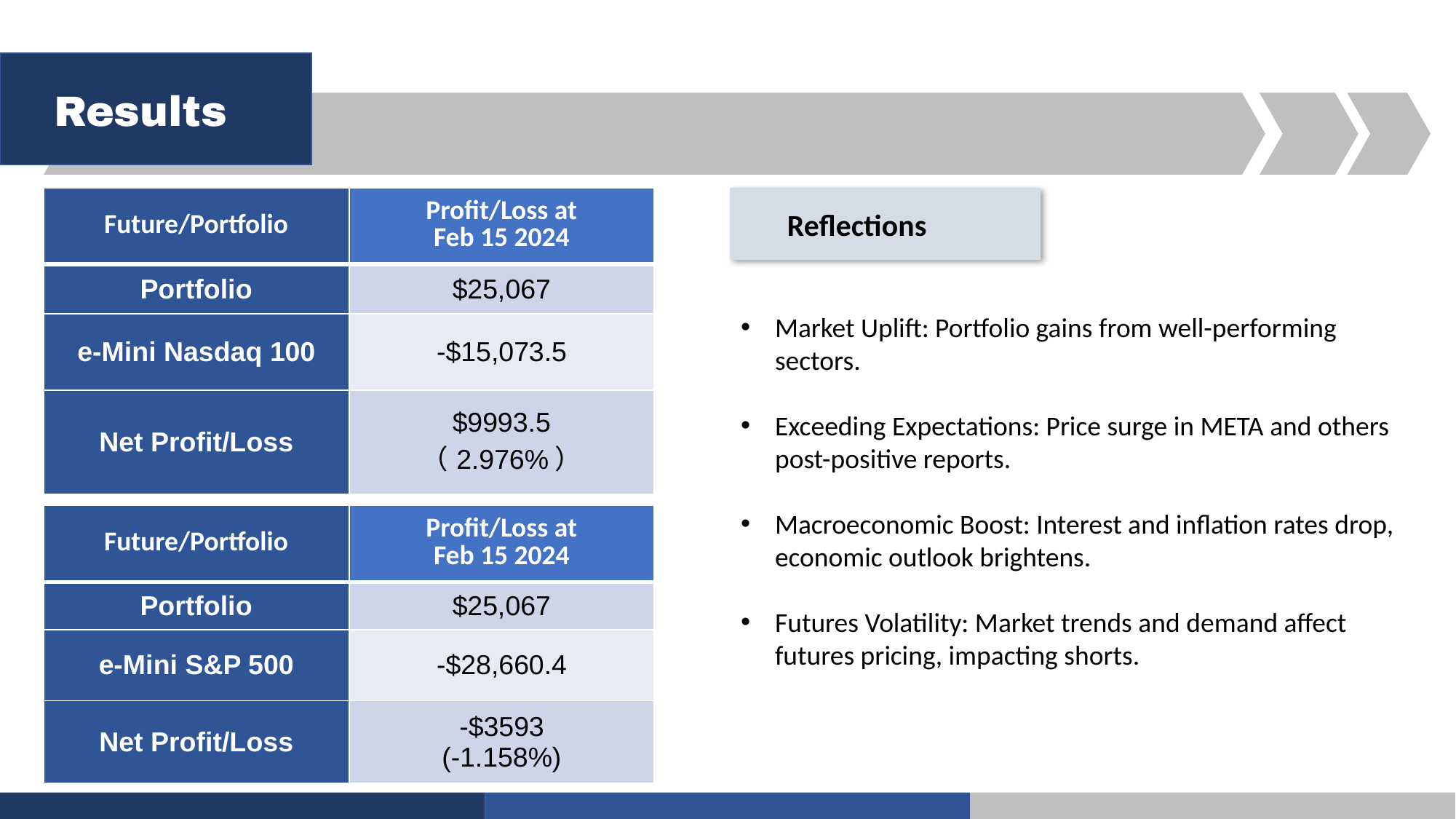

Results

| Future/Portfolio | Profit/Loss at Feb 15 2024 |
| --- | --- |
| Portfolio | $25,067 |
| e-Mini Nasdaq 100 | -$15,073.5 |
| Net Profit/Loss | $9993.5 （2.976%） |

Reflections
Market Uplift: Portfolio gains from well-performing sectors.

Exceeding Expectations: Price surge in META and others post-positive reports.

Macroeconomic Boost: Interest and inflation rates drop, economic outlook brightens.

Futures Volatility: Market trends and demand affect futures pricing, impacting shorts.
| Future/Portfolio | Profit/Loss at Feb 15 2024 |
| --- | --- |
| Portfolio | $25,067 |
| e-Mini S&P 500 | -$28,660.4 |
| Net Profit/Loss | -$3593 (-1.158%) |